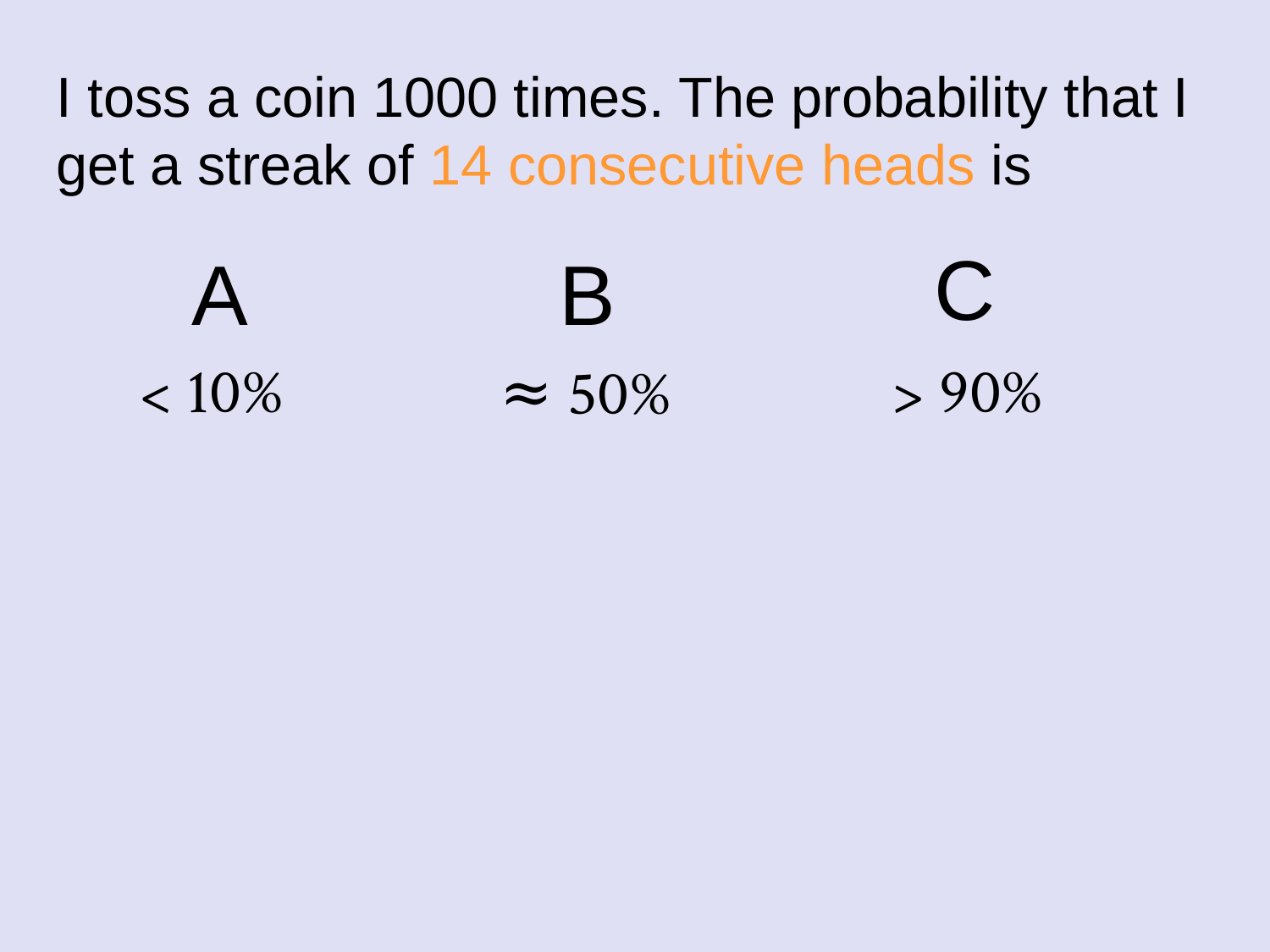

I toss a coin 1000 times. The probability that I get a streak of 14 consecutive heads is
C
A
B
< 10%
> 90%
≈ 50%